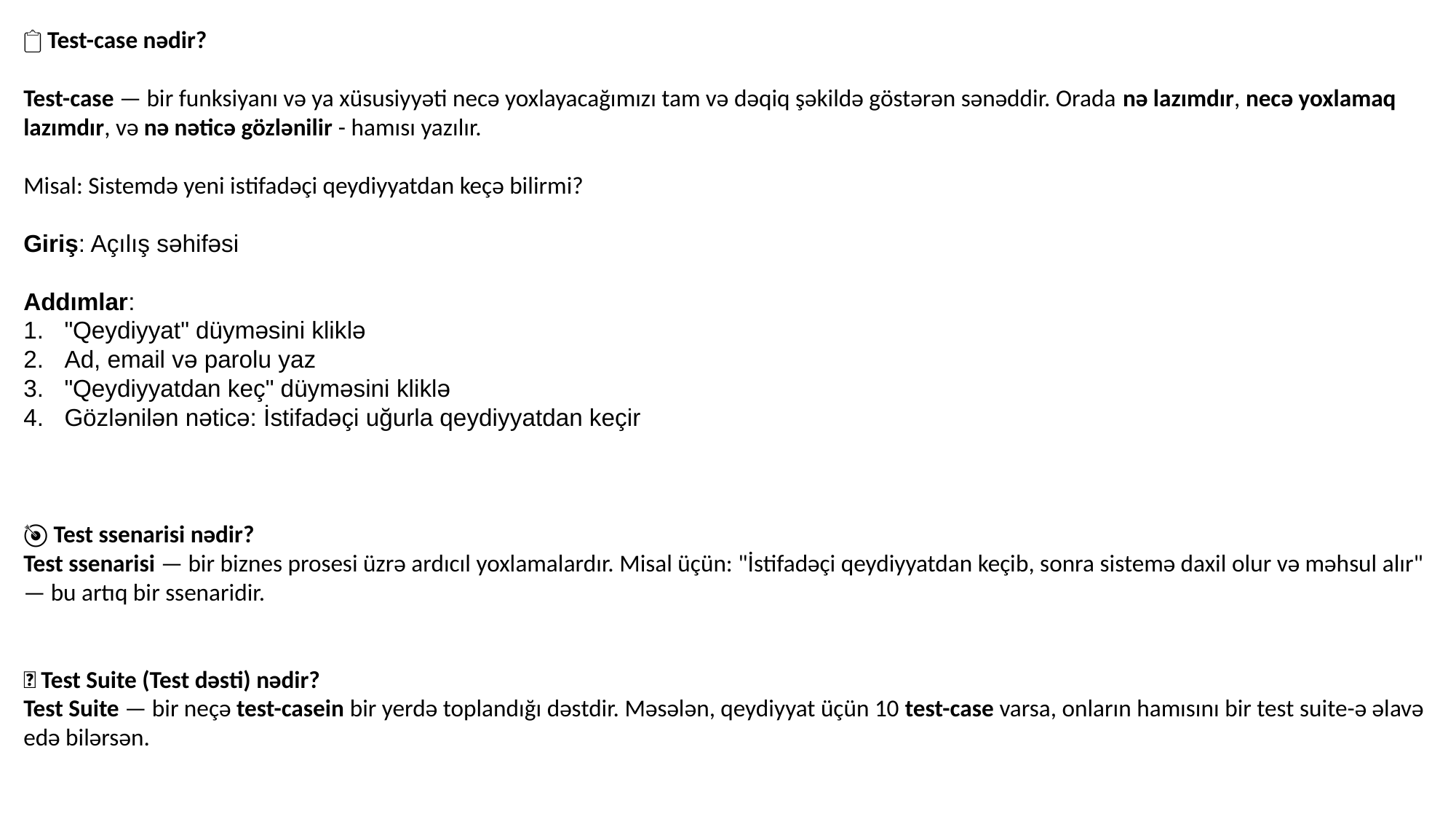

📋 Test-case nədir?
Test-case — bir funksiyanı və ya xüsusiyyəti necə yoxlayacağımızı tam və dəqiq şəkildə göstərən sənəddir. Orada nə lazımdır, necə yoxlamaq lazımdır, və nə nəticə gözlənilir - hamısı yazılır.
Misal: Sistemdə yeni istifadəçi qeydiyyatdan keçə bilirmi?

Giriş: Açılış səhifəsi
Addımlar:
"Qeydiyyat" düyməsini kliklə
Ad, email və parolu yaz
"Qeydiyyatdan keç" düyməsini kliklə
Gözlənilən nəticə: İstifadəçi uğurla qeydiyyatdan keçir

🎯 Test ssenarisi nədir?
Test ssenarisi — bir biznes prosesi üzrə ardıcıl yoxlamalardır. Misal üçün: "İstifadəçi qeydiyyatdan keçib, sonra sistemə daxil olur və məhsul alır" — bu artıq bir ssenaridir.

🧰 Test Suite (Test dəsti) nədir?
Test Suite — bir neçə test-casein bir yerdə toplandığı dəstdir. Məsələn, qeydiyyat üçün 10 test-case varsa, onların hamısını bir test suite-ə əlavə edə bilərsən.